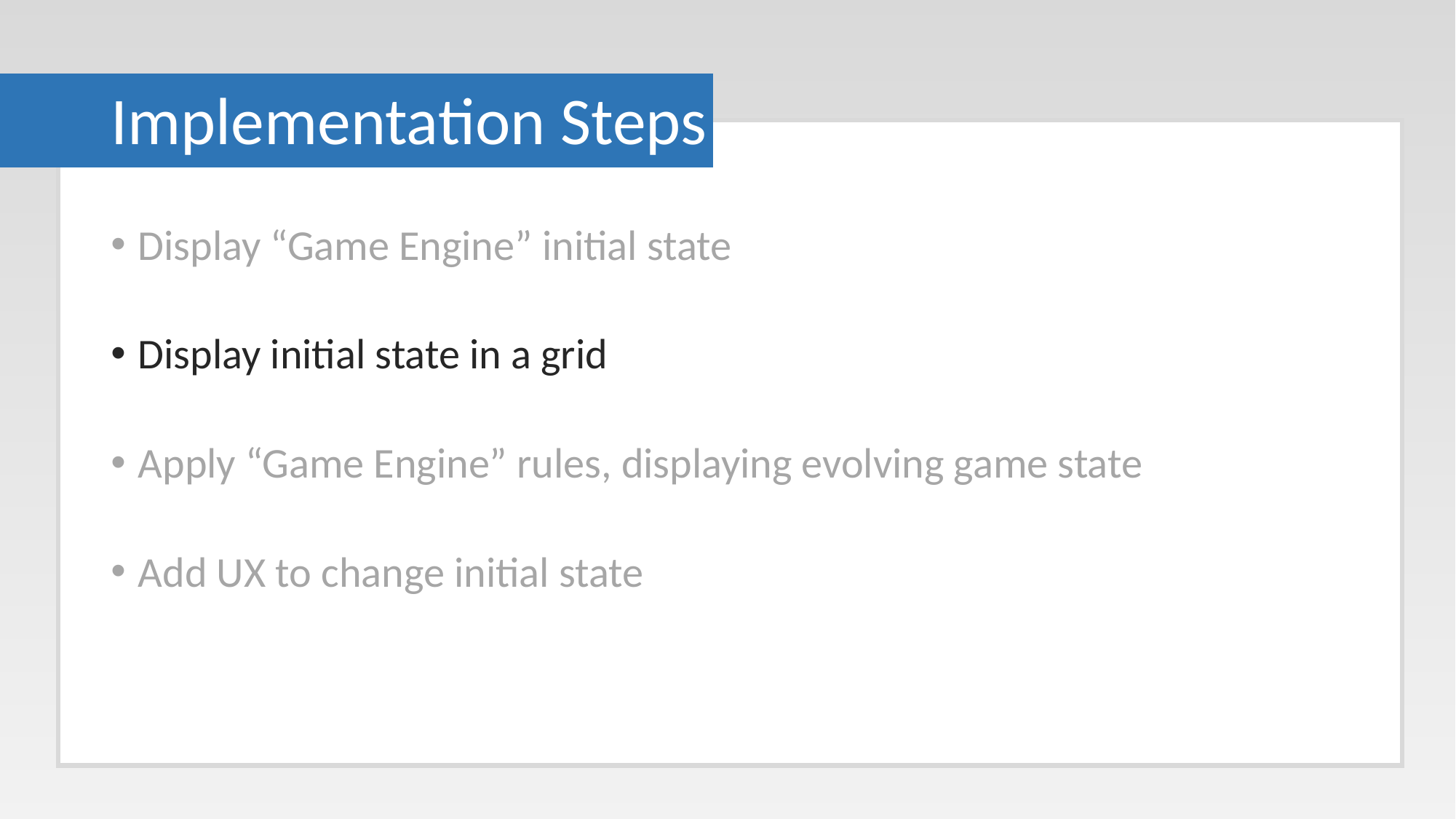

# Implementation Steps

Display “Game Engine” initial state

Display initial state in a grid

Apply “Game Engine” rules, displaying evolving game state

Add UX to change initial state